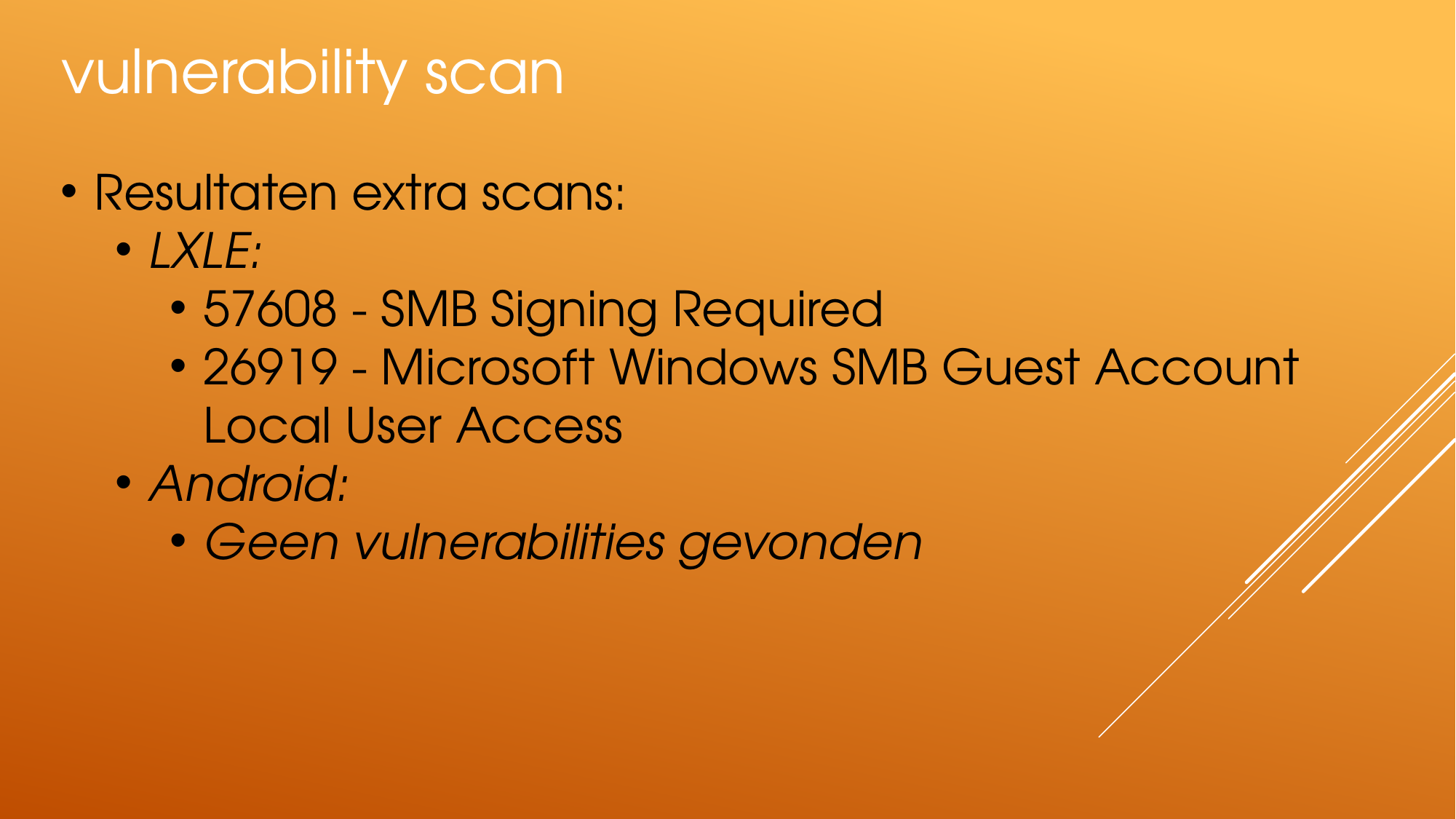

vulnerability scan
Resultaten extra scans:
LXLE:
57608 - SMB Signing Required
26919 - Microsoft Windows SMB Guest Account Local User Access
Android:
Geen vulnerabilities gevonden